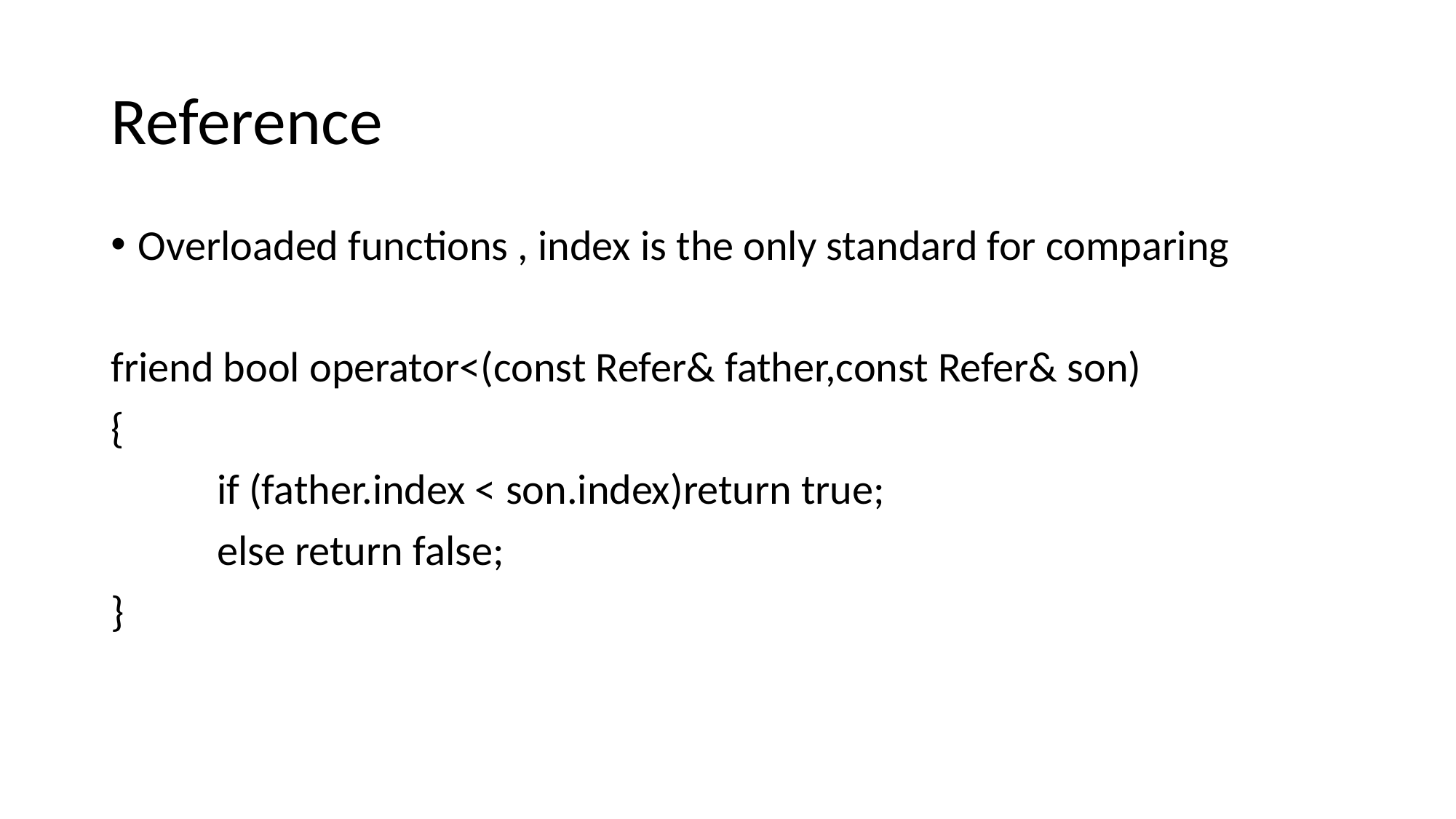

# Reference
Overloaded functions , index is the only standard for comparing

friend bool operator<(const Refer& father,const Refer& son)
{
           if (father.index < son.index)return true;
           else return false;
}